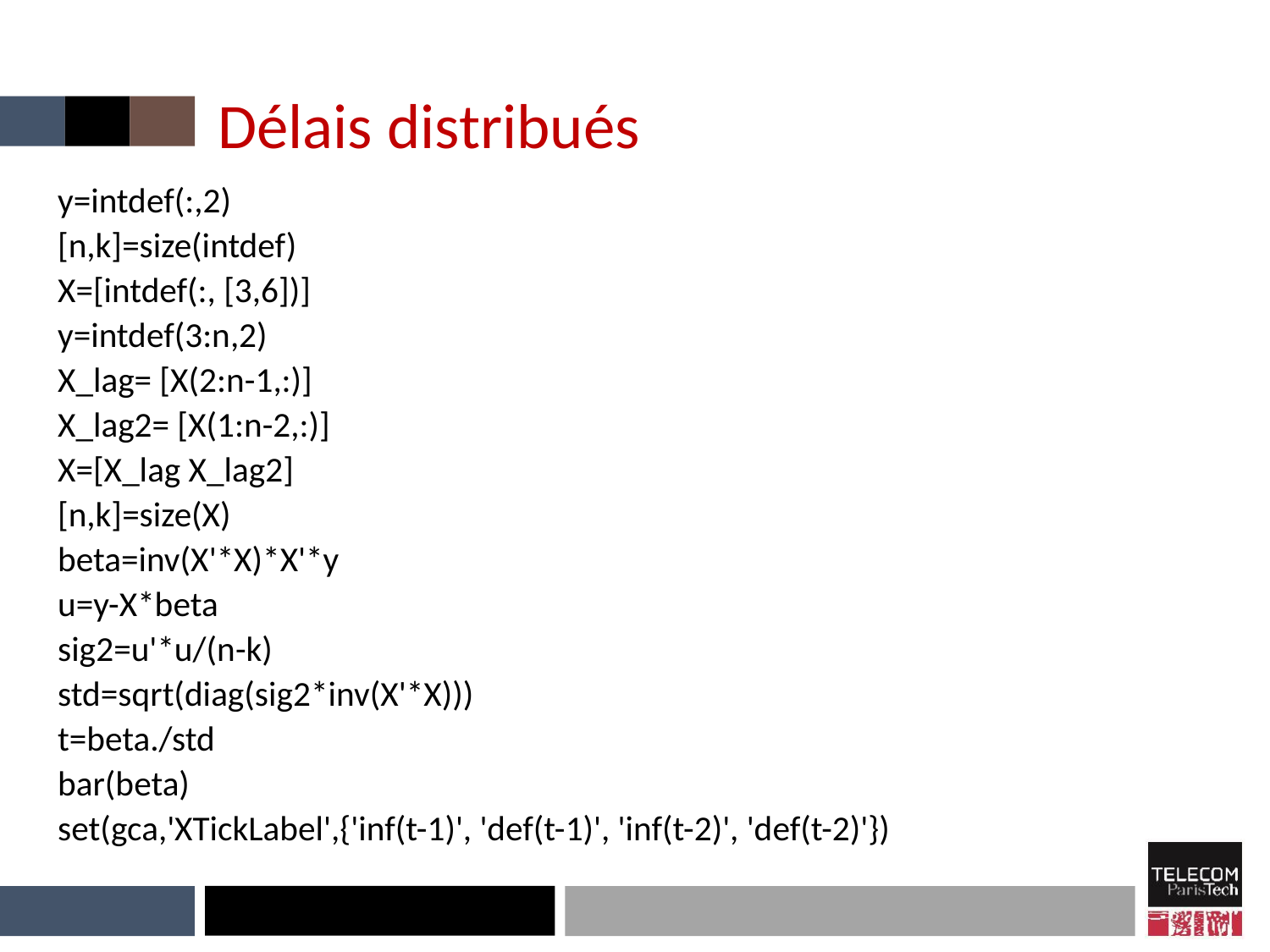

# Délais distribués
y=intdef(:,2)
[n,k]=size(intdef)
X=[intdef(:, [3,6])]
y=intdef(3:n,2)
X_lag= [X(2:n-1,:)]
X_lag2= [X(1:n-2,:)]
X=[X_lag X_lag2]
[n,k]=size(X)
beta=inv(X'*X)*X'*y
u=y-X*beta
sig2=u'*u/(n-k)
std=sqrt(diag(sig2*inv(X'*X)))
t=beta./std
bar(beta)
set(gca,'XTickLabel',{'inf(t-1)', 'def(t-1)', 'inf(t-2)', 'def(t-2)'})